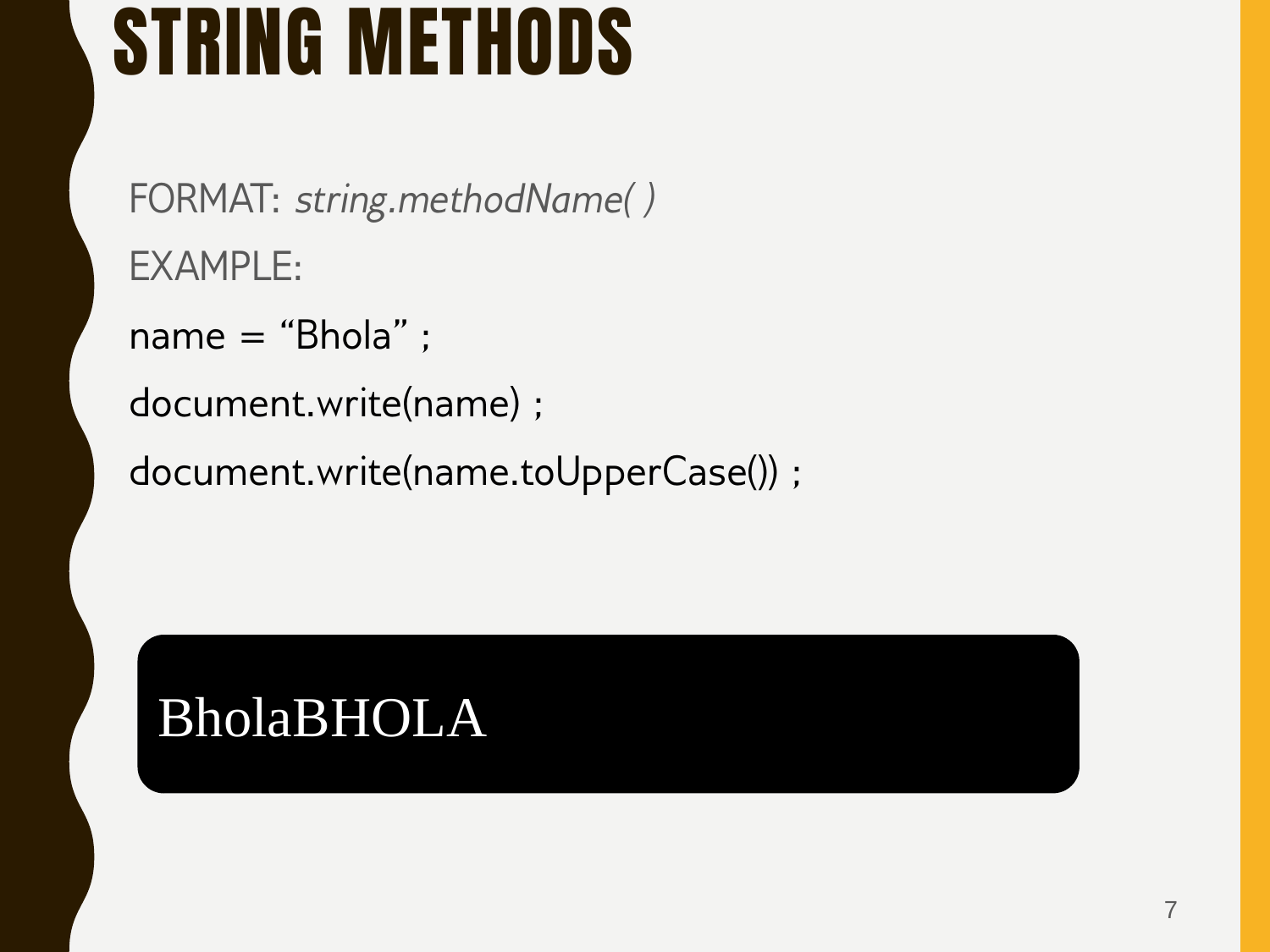

# String Methods
FORMAT: string.methodName( )
EXAMPLE:
name = “Bhola” ;
document.write(name) ;
document.write(name.toUpperCase()) ;
BholaBHOLA
7